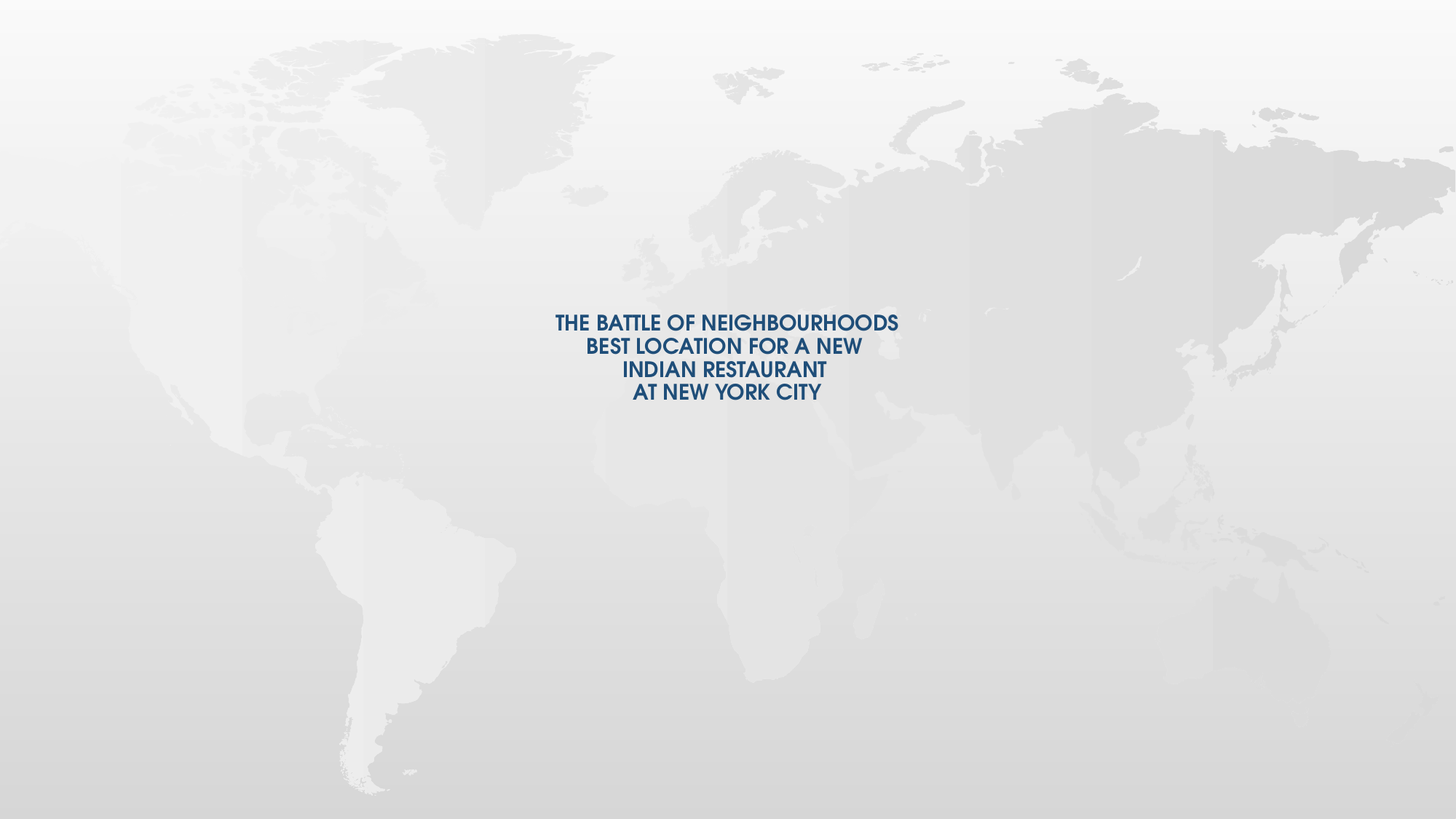

# The Battle of Neighbourhoods Best location for a new Indian restaurant AT new York city